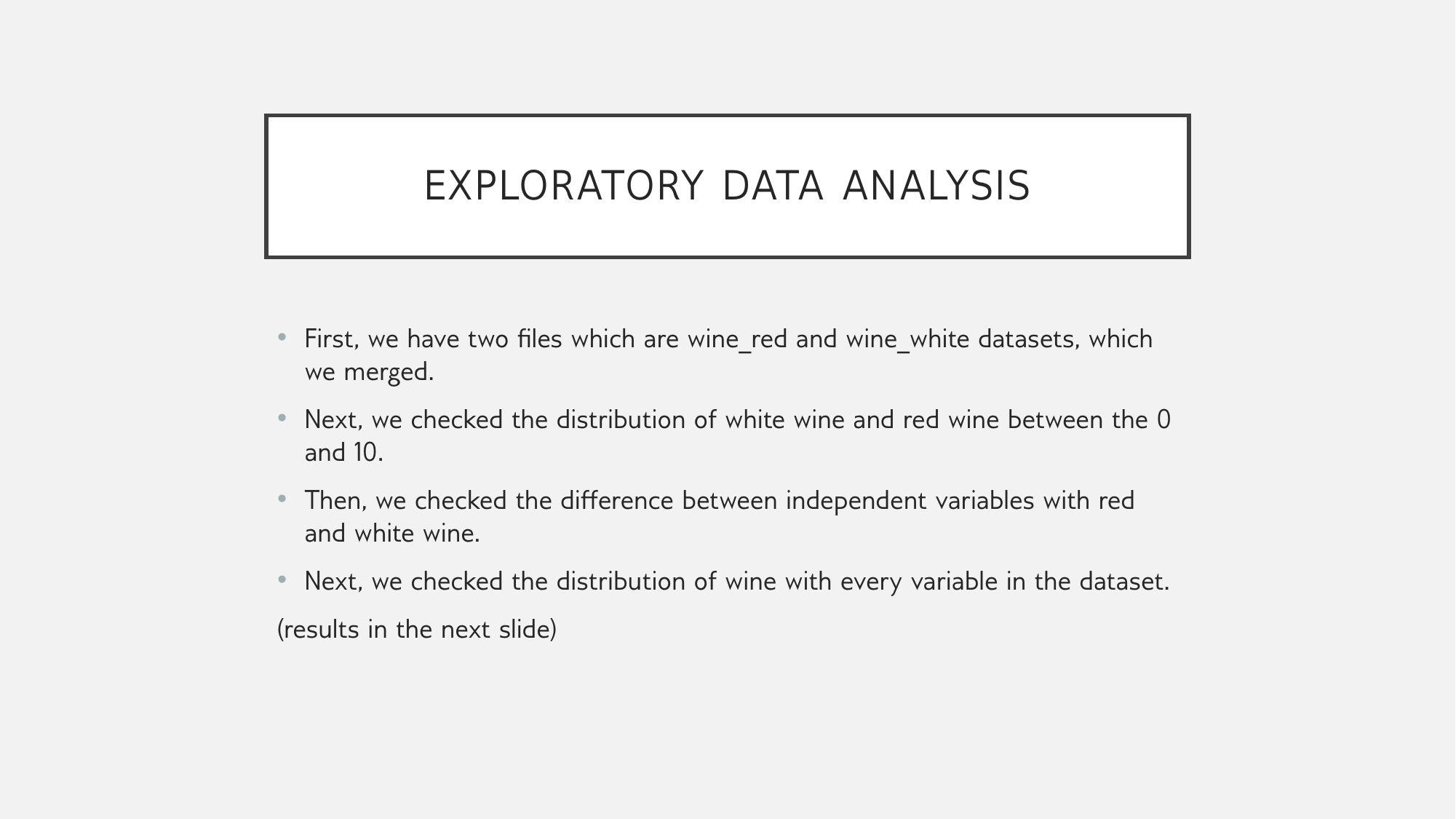

# Exploratory data analysis
First, we have two files which are wine_red and wine_white datasets, which we merged.
Next, we checked the distribution of white wine and red wine between the 0 and 10.
Then, we checked the difference between independent variables with red and white wine.
Next, we checked the distribution of wine with every variable in the dataset.
(results in the next slide)